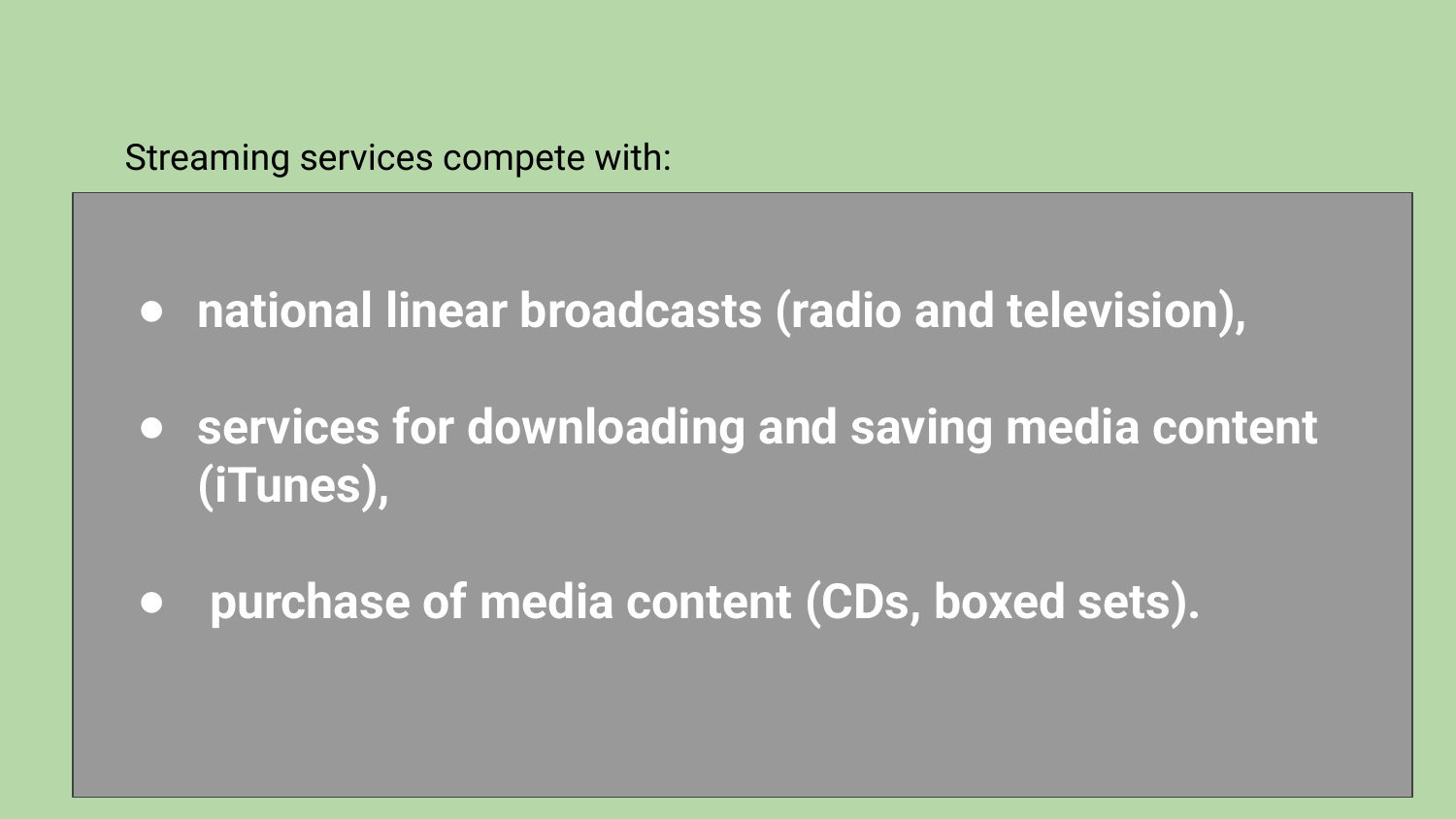

Streaming services compete with:

national linear broadcasts (radio and television),

services for downloading and saving media content (iTunes),

 purchase of media content (CDs, boxed sets).